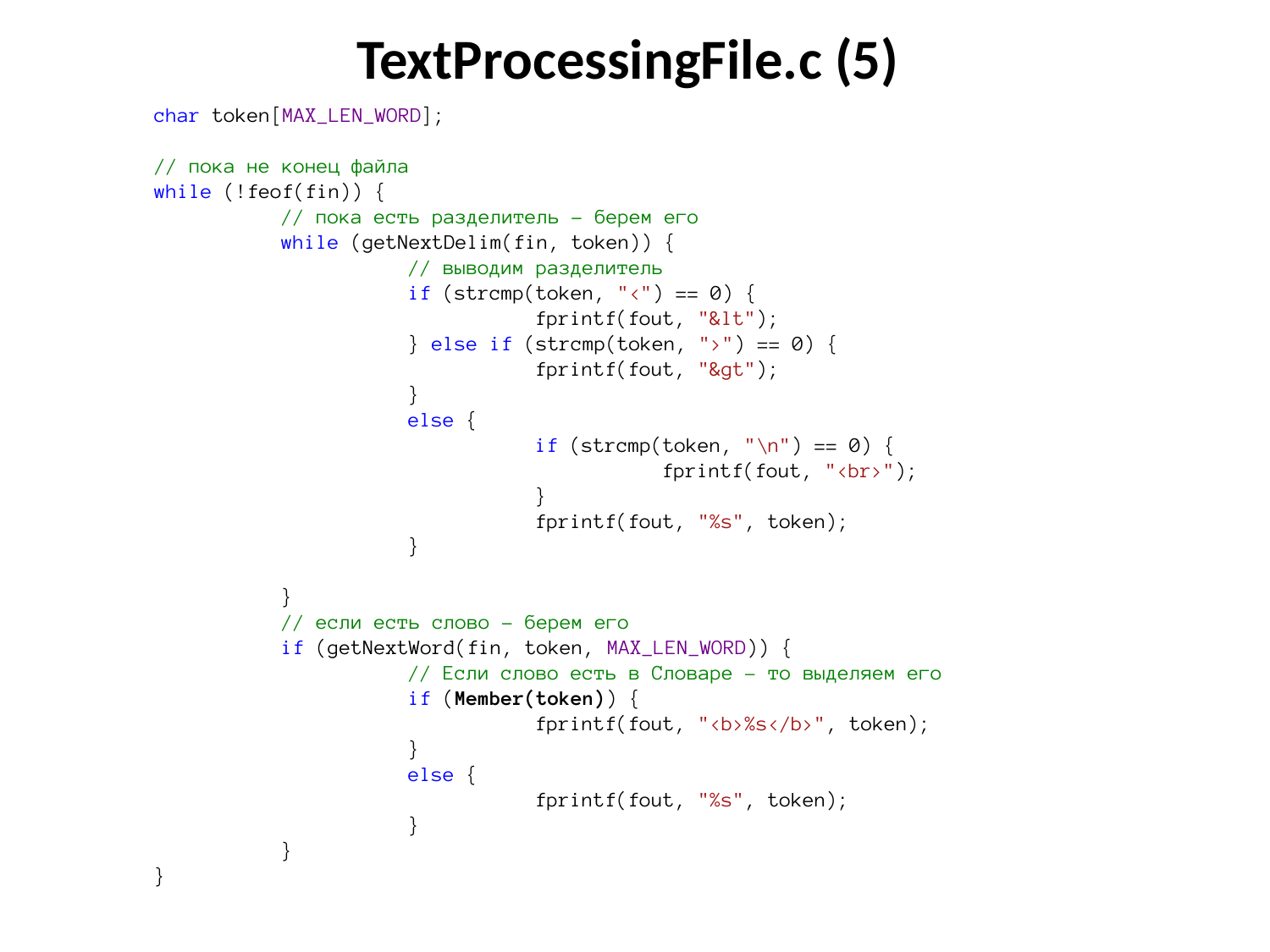

# TextProcessingFile.с (5)
	char token[MAX_LEN_WORD];

	// пока не конец файла
	while (!feof(fin)) {
		// пока есть разделитель - берем его
		while (getNextDelim(fin, token)) {
			// выводим разделитель
			if (strcmp(token, "<") == 0) {
				fprintf(fout, "&lt");
			} else if (strcmp(token, ">") == 0) {
				fprintf(fout, "&gt");
			}
			else {
				if (strcmp(token, "\n") == 0) {
					fprintf(fout, "<br>");
				}
				fprintf(fout, "%s", token);
			}

		}
		// если есть слово - берем его
		if (getNextWord(fin, token, MAX_LEN_WORD)) {
			// Если слово есть в Словаре – то выделяем его
			if (Member(token)) {
				fprintf(fout, "<b>%s</b>", token);
			}
			else {
				fprintf(fout, "%s", token);
			}
		}
	}